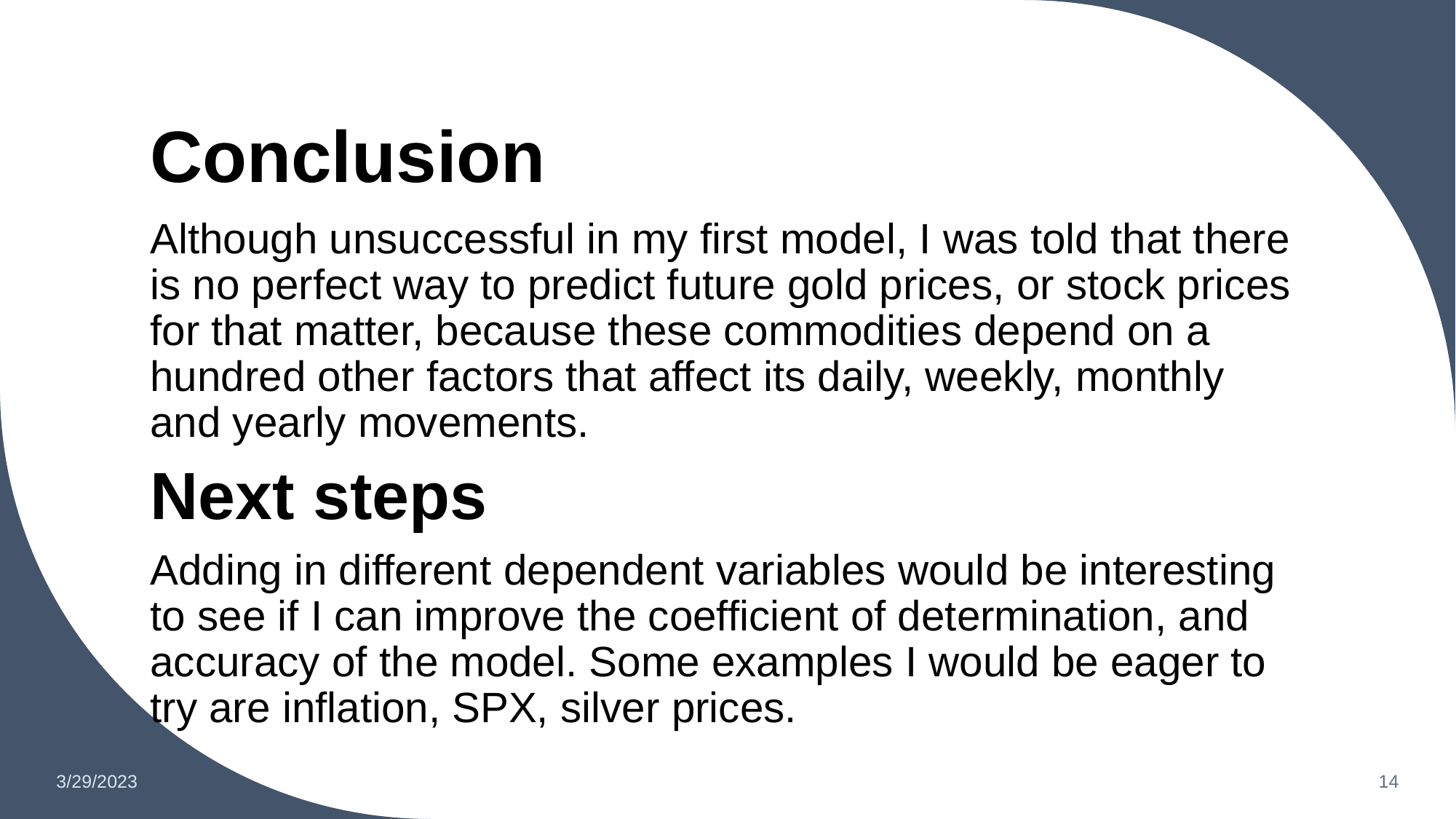

# Conclusion
Although unsuccessful in my first model, I was told that there is no perfect way to predict future gold prices, or stock prices for that matter, because these commodities depend on a hundred other factors that affect its daily, weekly, monthly and yearly movements.
Next steps
Adding in different dependent variables would be interesting to see if I can improve the coefficient of determination, and accuracy of the model. Some examples I would be eager to try are inflation, SPX, silver prices.

3/29/2023
14